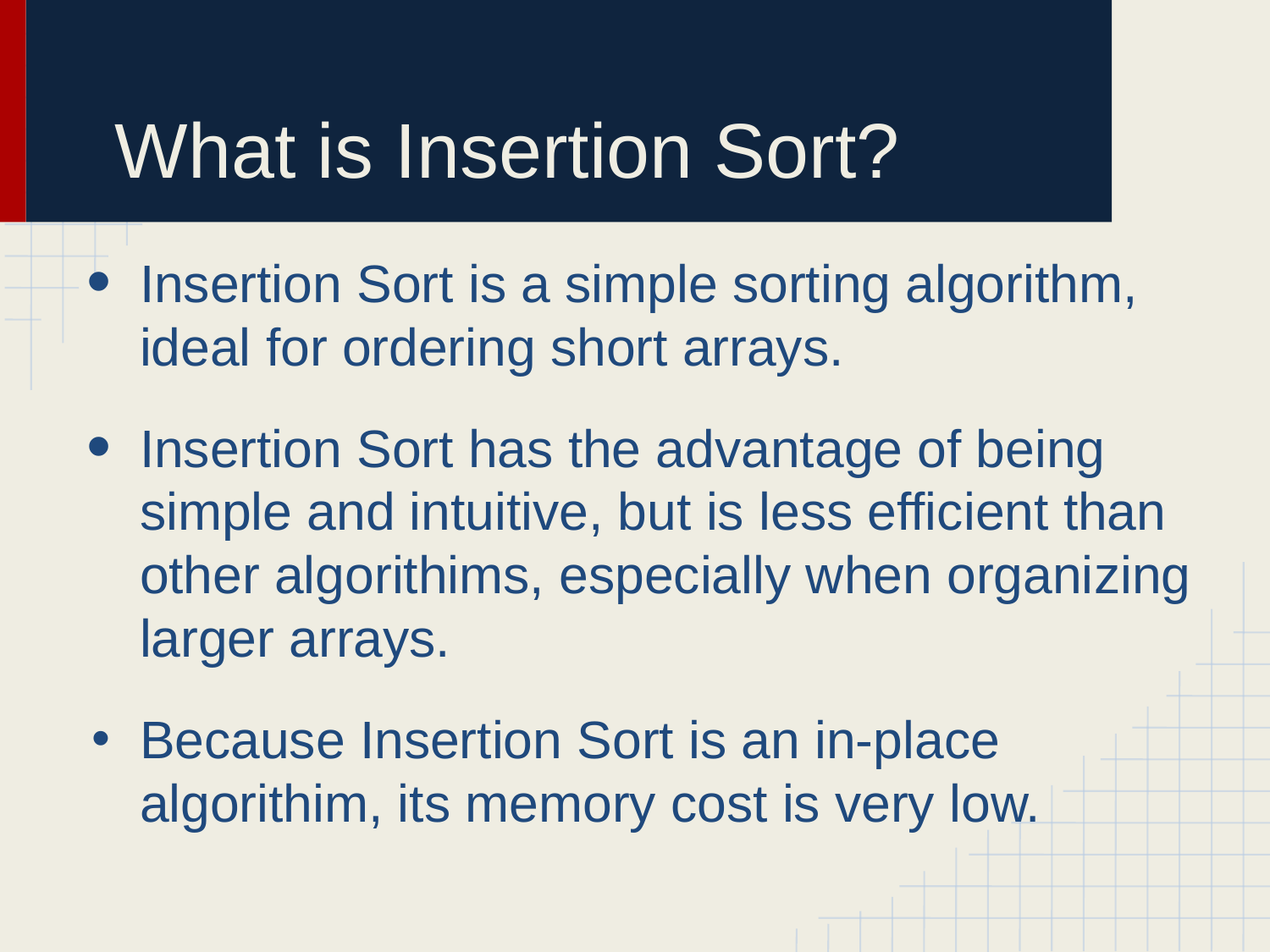

# What is Insertion Sort?
Insertion Sort is a simple sorting algorithm, ideal for ordering short arrays.

Insertion Sort has the advantage of being simple and intuitive, but is less efficient than other algorithims, especially when organizing larger arrays.

Because Insertion Sort is an in-place algorithim, its memory cost is very low.